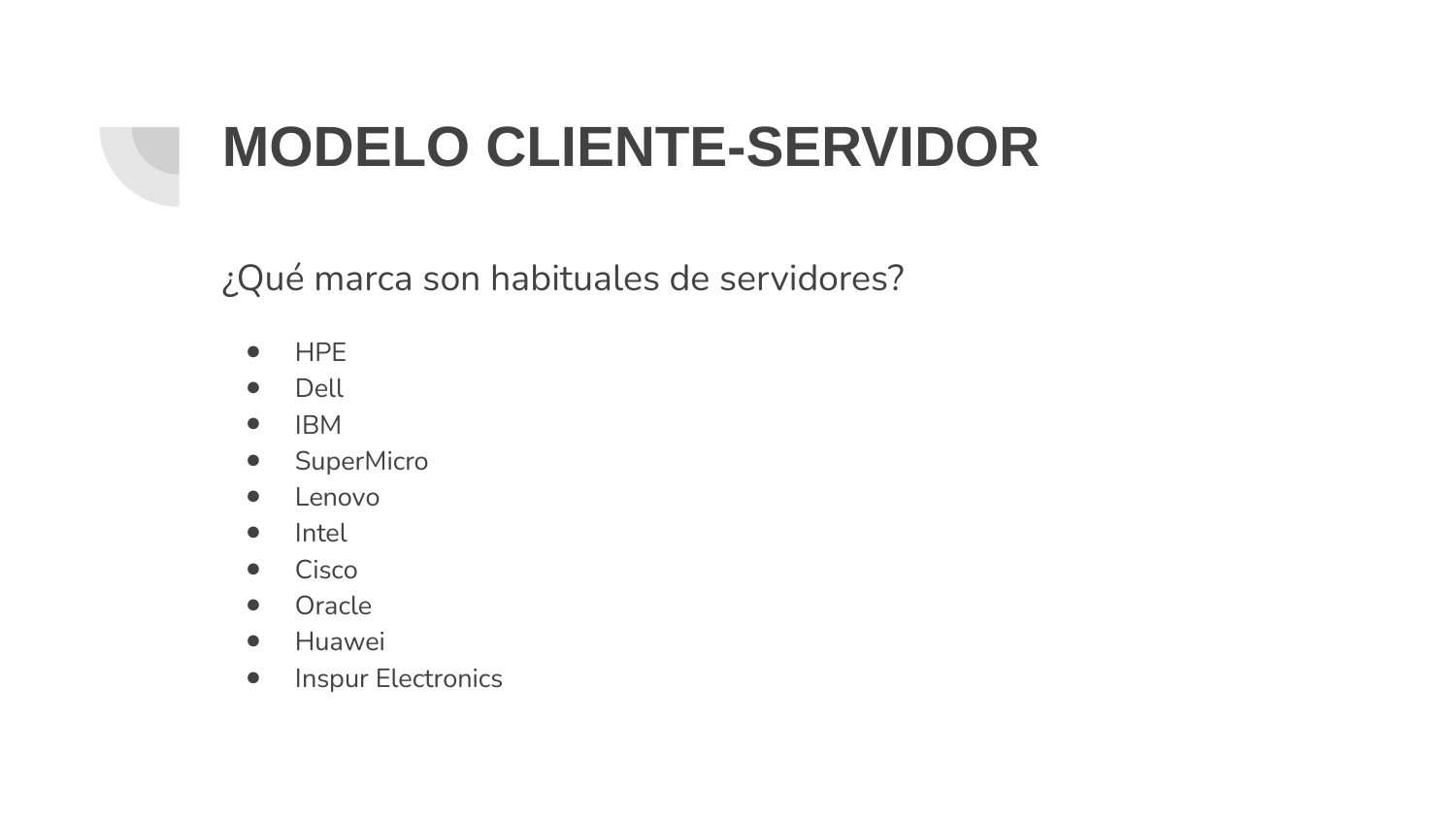

# MODELO CLIENTE-SERVIDOR
¿Qué marca son habituales de servidores?
HPE
Dell
IBM
SuperMicro
Lenovo
Intel
Cisco
Oracle
Huawei
Inspur Electronics